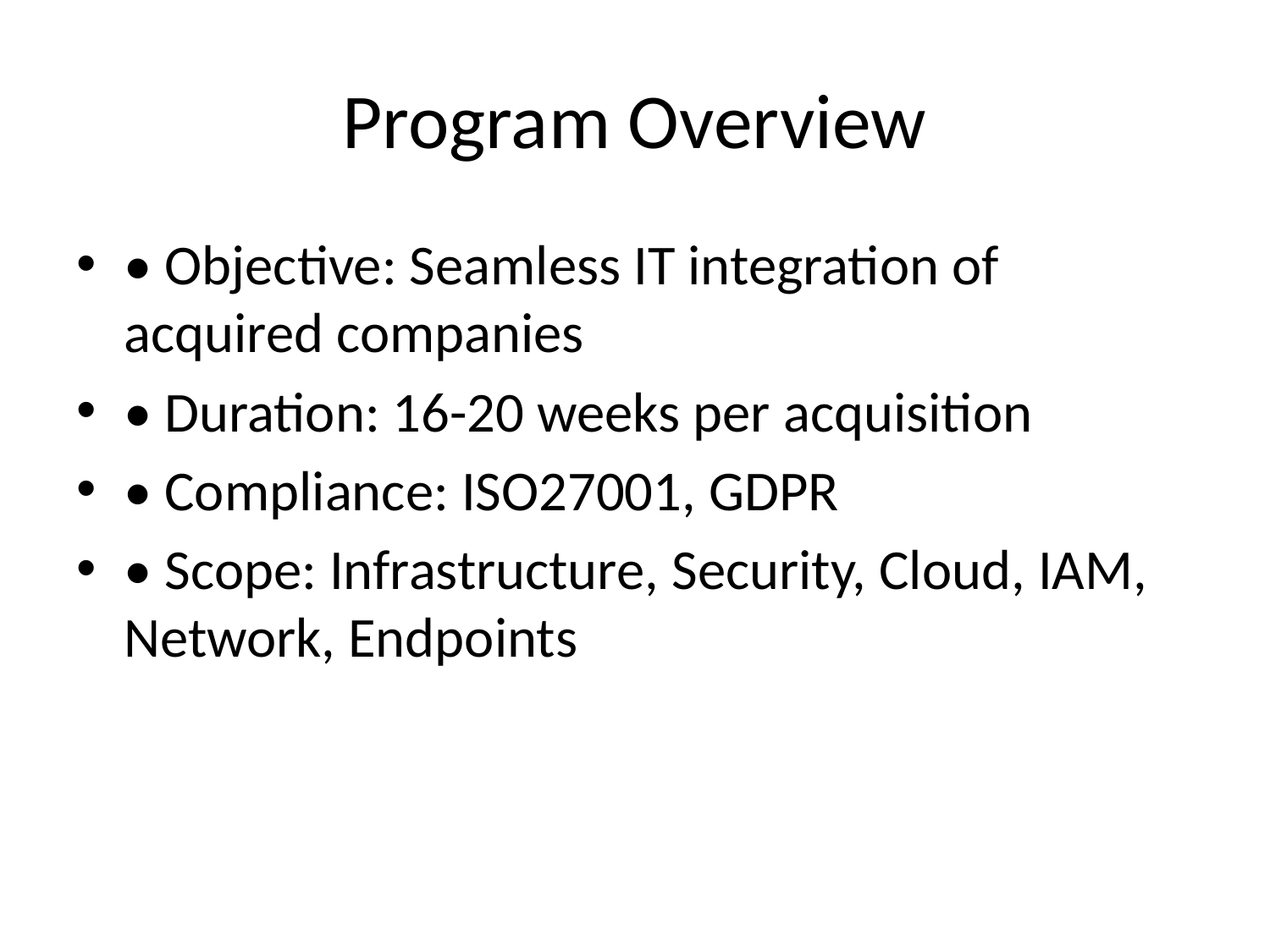

# Program Overview
• Objective: Seamless IT integration of acquired companies
• Duration: 16-20 weeks per acquisition
• Compliance: ISO27001, GDPR
• Scope: Infrastructure, Security, Cloud, IAM, Network, Endpoints